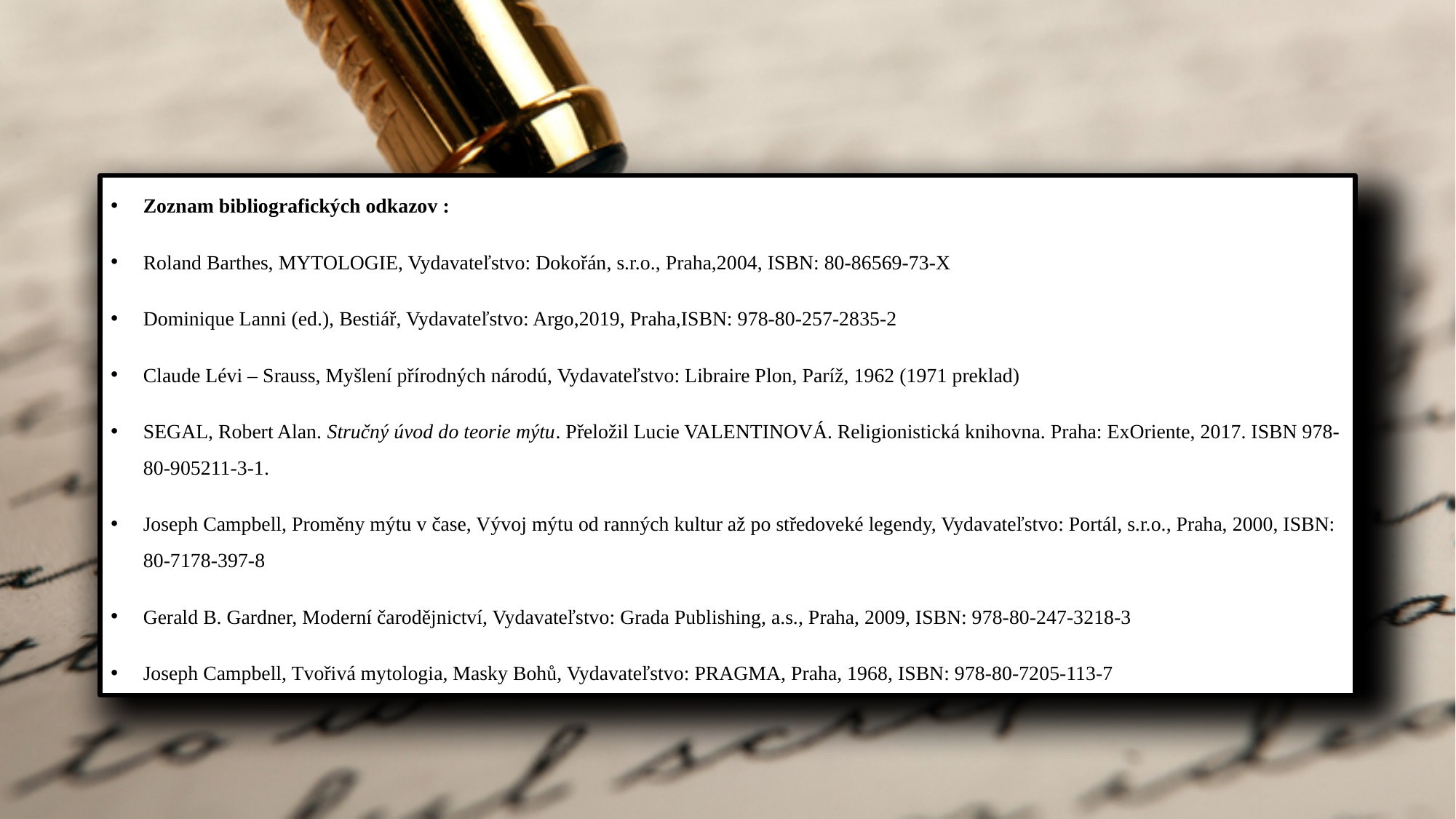

Zoznam bibliografických odkazov :
Roland Barthes, MYTOLOGIE, Vydavateľstvo: Dokořán, s.r.o., Praha,2004, ISBN: 80-86569-73-X
Dominique Lanni (ed.), Bestiář, Vydavateľstvo: Argo,2019, Praha,ISBN: 978-80-257-2835-2
Claude Lévi – Srauss, Myšlení přírodných národú, Vydavateľstvo: Libraire Plon, Paríž, 1962 (1971 preklad)
SEGAL, Robert Alan. Stručný úvod do teorie mýtu. Přeložil Lucie VALENTINOVÁ. Religionistická knihovna. Praha: ExOriente, 2017. ISBN 978-80-905211-3-1.
Joseph Campbell, Proměny mýtu v čase, Vývoj mýtu od ranných kultur až po středoveké legendy, Vydavateľstvo: Portál, s.r.o., Praha, 2000, ISBN: 80-7178-397-8
Gerald B. Gardner, Moderní čarodějnictví, Vydavateľstvo: Grada Publishing, a.s., Praha, 2009, ISBN: 978-80-247-3218-3
Joseph Campbell, Tvořivá mytologia, Masky Bohů, Vydavateľstvo: PRAGMA, Praha, 1968, ISBN: 978-80-7205-113-7